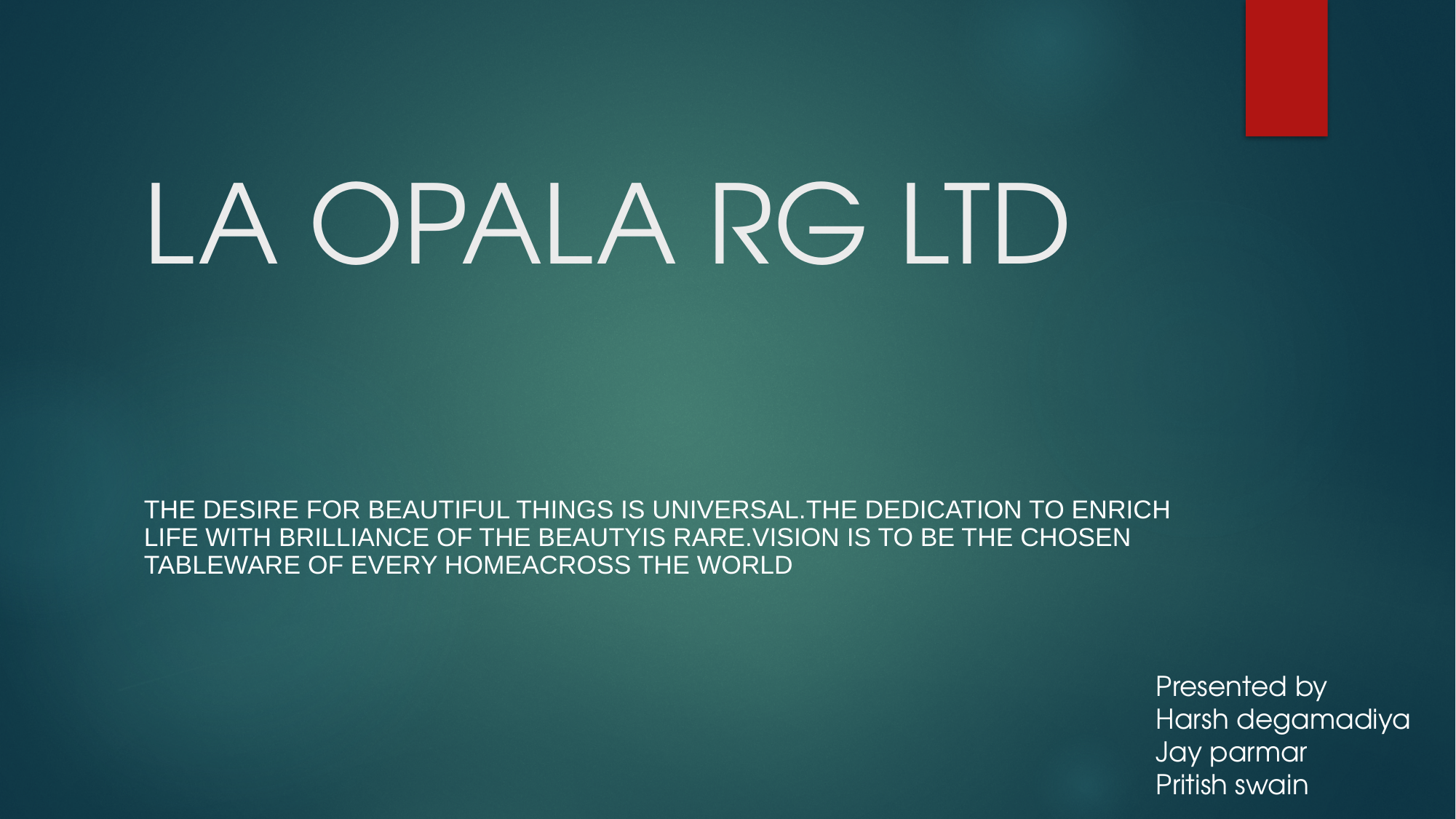

# LA OPALA RG LTD
THE DESIRE FOR BEAUTIFUL THINGS IS UNIVERSAL.THE DEDICATION TO ENRICH LIFE WITH BRILLIANCE OF THE BEAUTYIS RARE.VISION IS TO BE THE CHOSEN TABLEWARE OF EVERY HOMEACROSS THE WORLD
Presented by
Harsh degamadiya
Jay parmar
Pritish swain